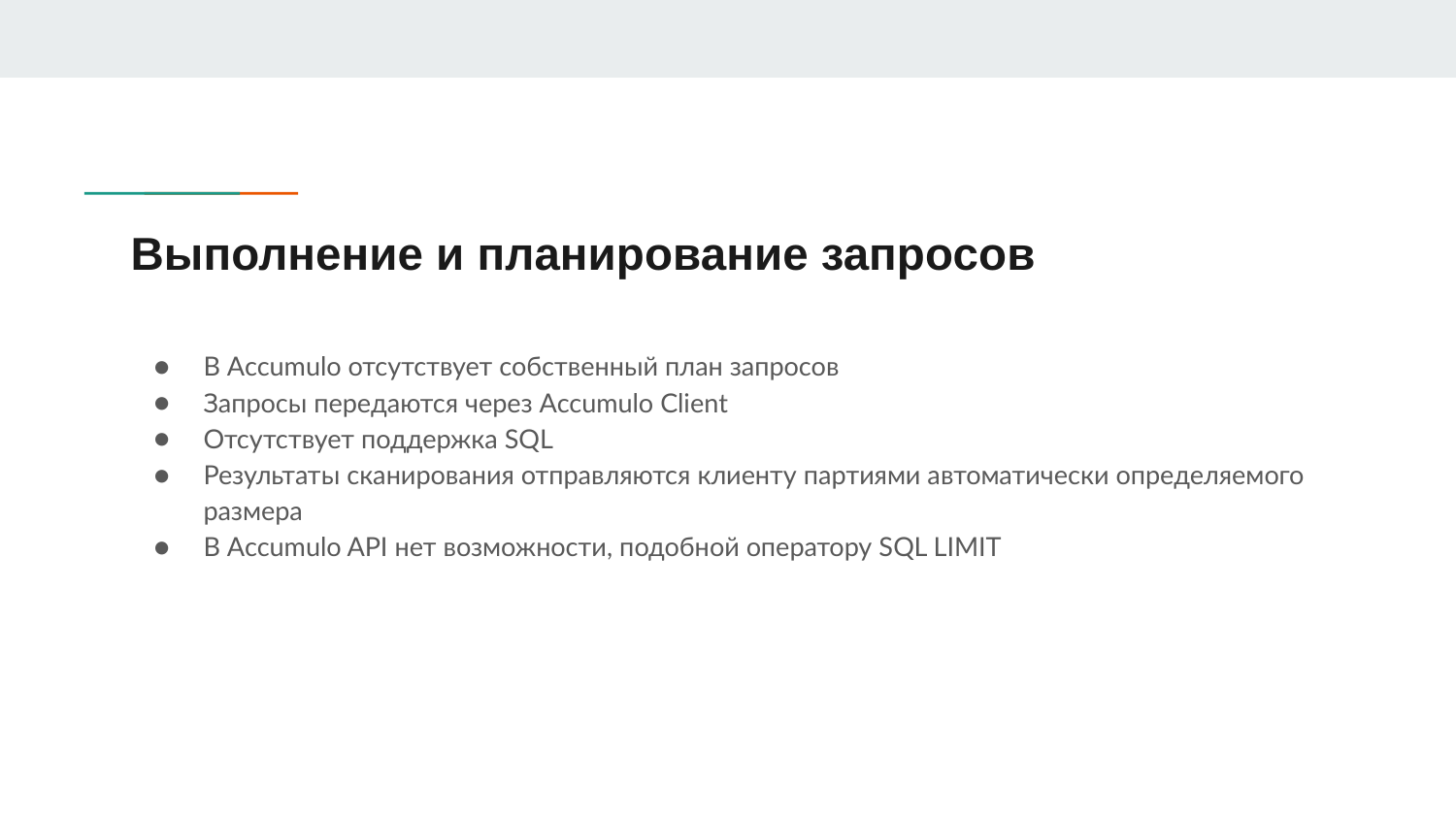

# Выполнение и планирование запросов
В Accumulo отсутствует собственный план запросов
Запросы передаются через Accumulo Client
Отсутствует поддержка SQL
Результаты сканирования отправляются клиенту партиями автоматически определяемого размера
В Accumulo API нет возможности, подобной оператору SQL LIMIT